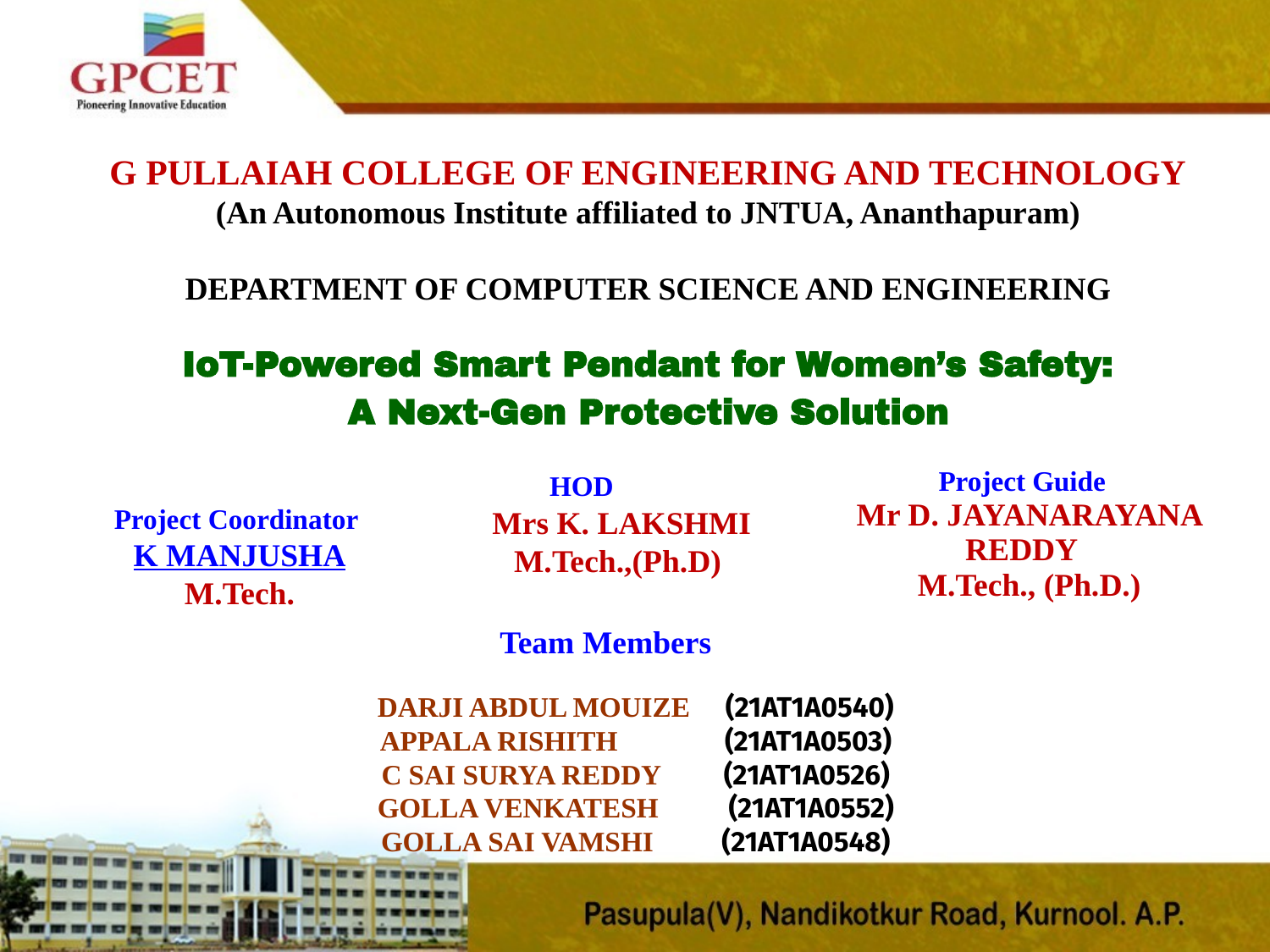

G PULLAIAH COLLEGE OF ENGINEERING AND TECHNOLOGY
(An Autonomous Institute affiliated to JNTUA, Ananthapuram)

DEPARTMENT OF COMPUTER SCIENCE AND ENGINEERING

        IoT-Powered Smart Pendant for Women’s Safety:
                      A Next-Gen Protective Solution

HOD
Mrs K. LAKSHMI M.Tech.,(Ph.D)
| Project Guide Mr D. JAYANARAYANA REDDY M.Tech., (Ph.D.) |
| --- |
Project Coordinator
K MANJUSHA
M.Tech.

DARJI ABDUL MOUIZE     (21AT1A0540)
APPALA RISHITH	             (21AT1A0503)
C SAI SURYA REDDY         (21AT1A0526)
GOLLA VENKATESH          (21AT1A0552)
GOLLA SAI VAMSHI          (21AT1A0548)

    Team Members

#